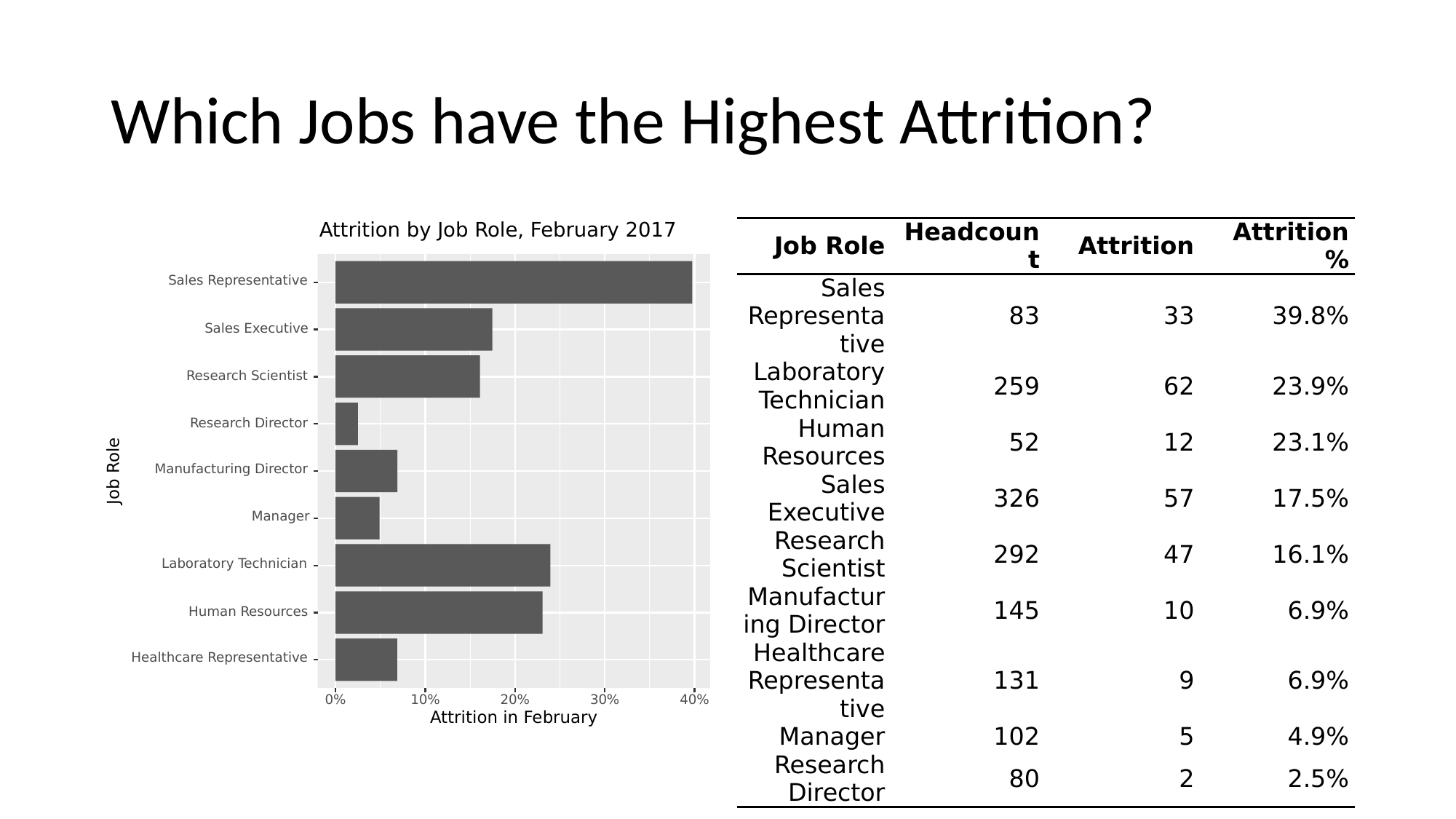

# Which Jobs have the Highest Attrition?

Attrition by Job Role, February 2017

Sales Representative

Sales Executive

Research Scientist

Research Director

Manufacturing Director
Job Role

Manager

Laboratory Technician

Human Resources

Healthcare Representative

20%
30%
0%
10%
40%
Attrition in February
| Job Role | Headcount | Attrition | Attrition % |
| --- | --- | --- | --- |
| Sales Representative | 83 | 33 | 39.8% |
| Laboratory Technician | 259 | 62 | 23.9% |
| Human Resources | 52 | 12 | 23.1% |
| Sales Executive | 326 | 57 | 17.5% |
| Research Scientist | 292 | 47 | 16.1% |
| Manufacturing Director | 145 | 10 | 6.9% |
| Healthcare Representative | 131 | 9 | 6.9% |
| Manager | 102 | 5 | 4.9% |
| Research Director | 80 | 2 | 2.5% |